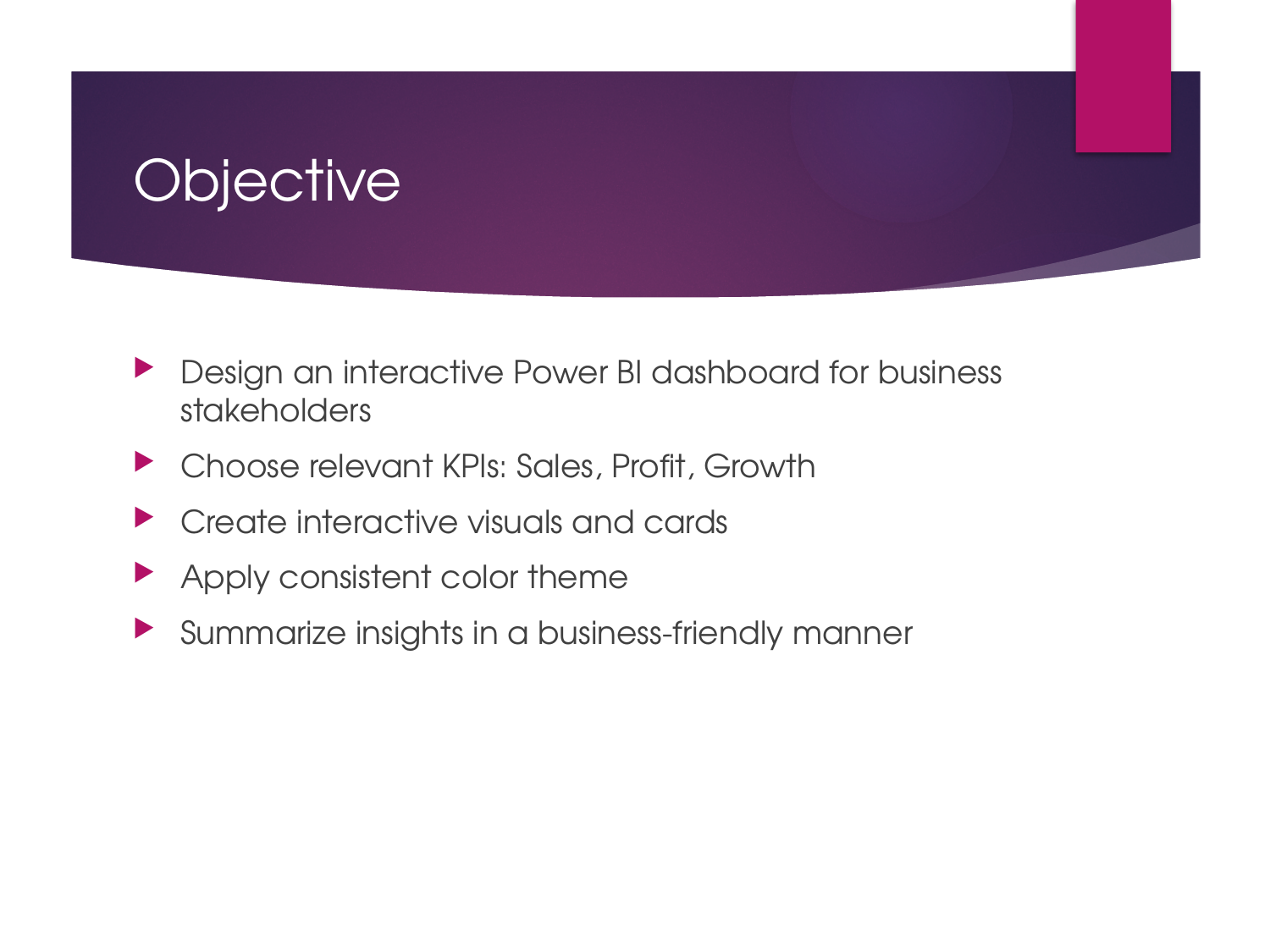

# Objective
Design an interactive Power BI dashboard for business stakeholders
Choose relevant KPIs: Sales, Profit, Growth
Create interactive visuals and cards
Apply consistent color theme
Summarize insights in a business-friendly manner